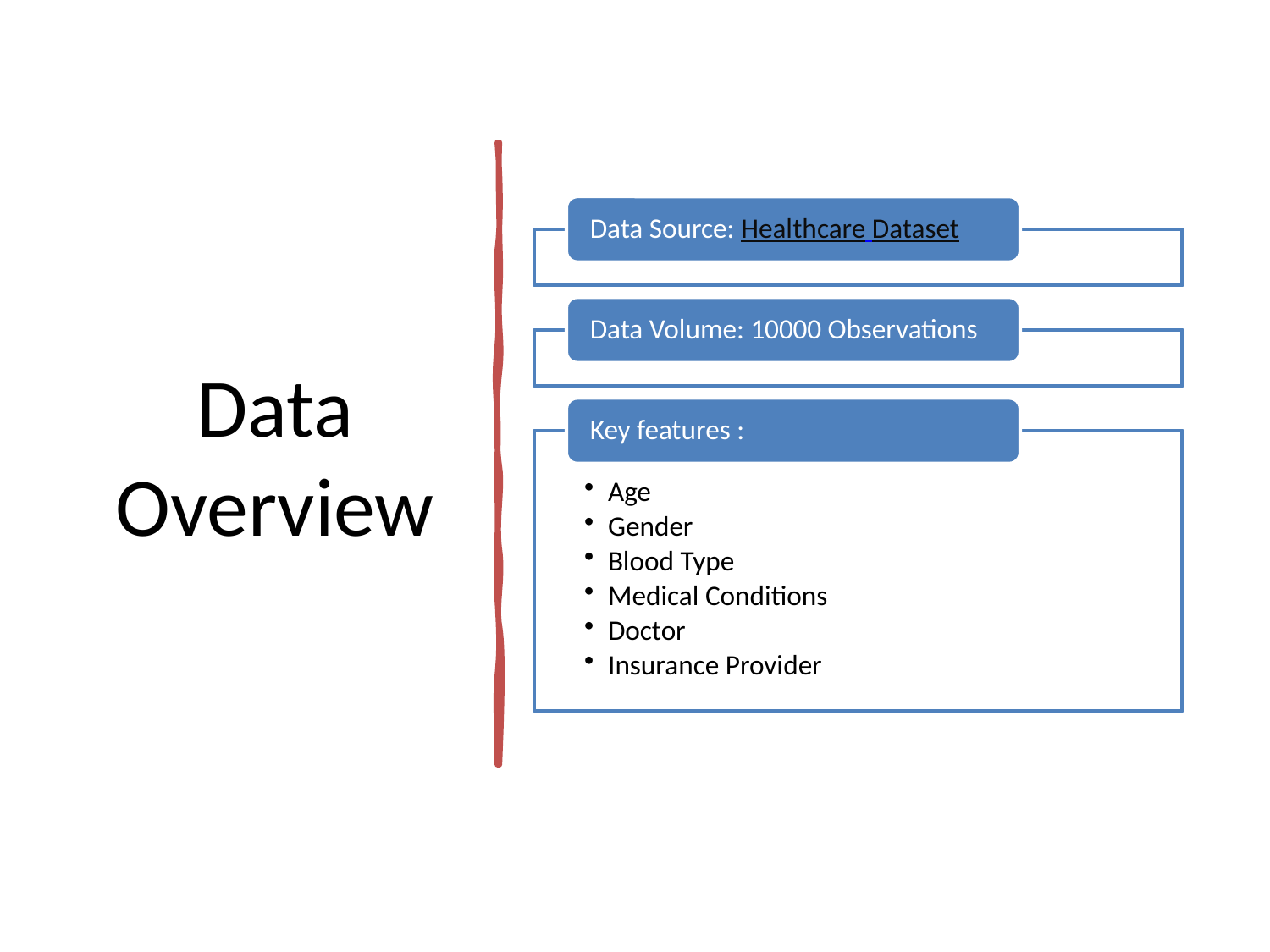

# Data Overview
Data Source: Healthcare Dataset
Data Volume: 10000 Observations
Age
Gender
Blood Type
Medical Conditions
Doctor
Insurance Provider
Key features :